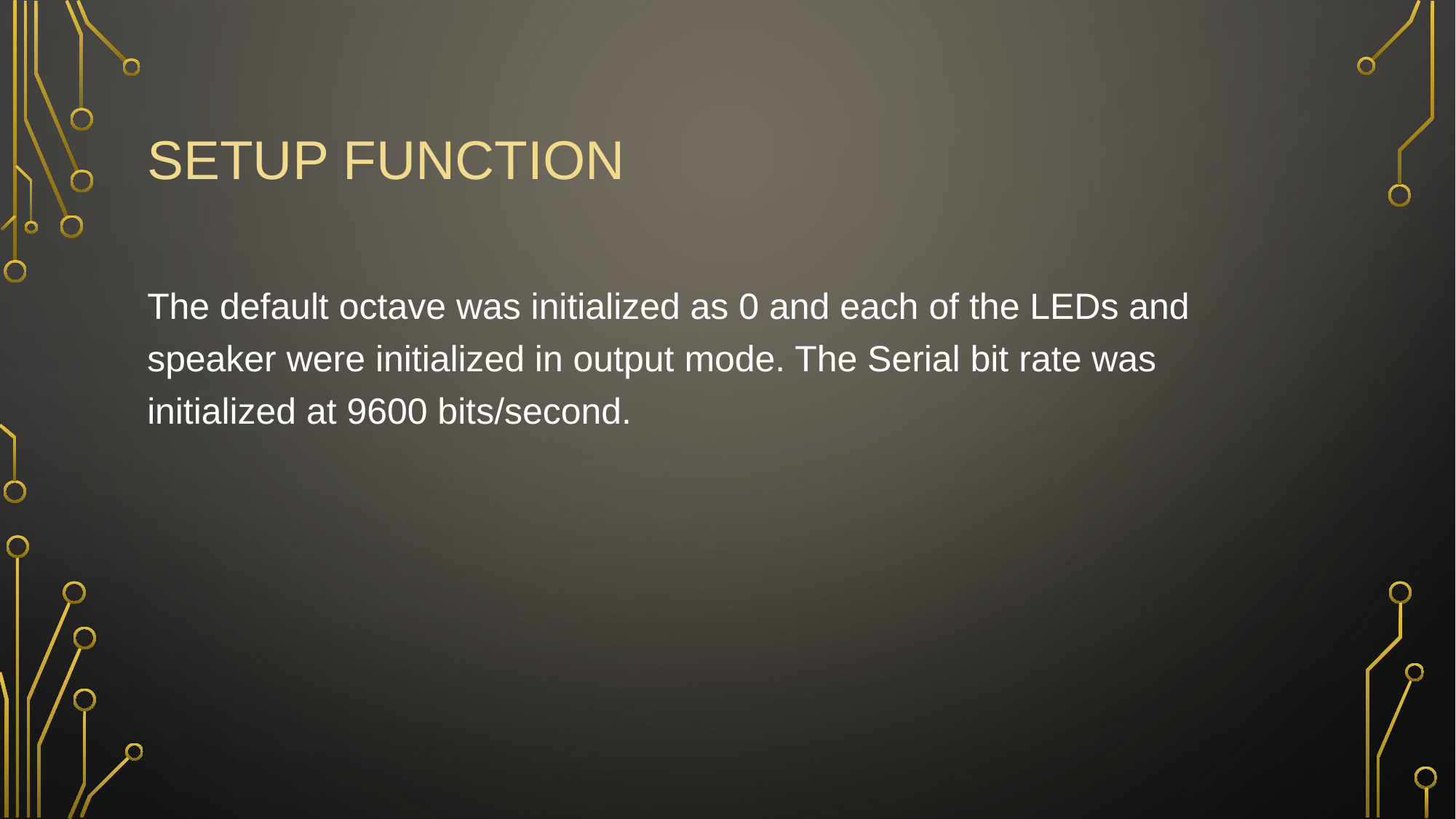

# Setup Function
The default octave was initialized as 0 and each of the LEDs and speaker were initialized in output mode. The Serial bit rate was initialized at 9600 bits/second.